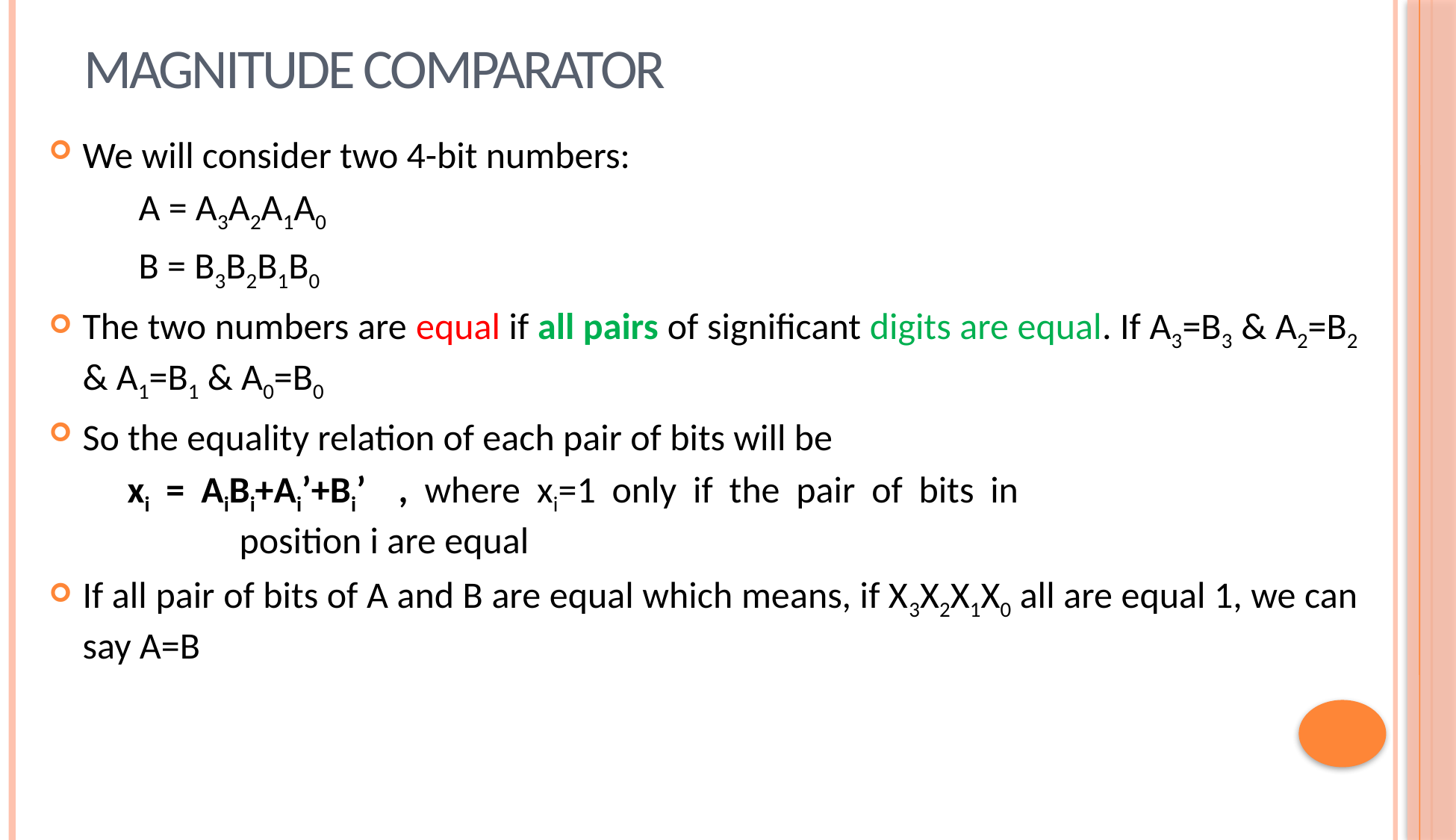

# MAGNITUDE COMPARATOR
We will consider two 4-bit numbers:
A = A3A2A1A0
B = B3B2B1B0
The two numbers are equal if all pairs of significant digits are equal. If A3=B3 & A2=B2 & A1=B1 & A0=B0
So the equality relation of each pair of bits will be
	xi = AiBi+Ai’+Bi’  , where xi=1 only if the pair of bits in 				position i are equal
If all pair of bits of A and B are equal which means, if X3X2X1X0 all are equal 1, we can say A=B